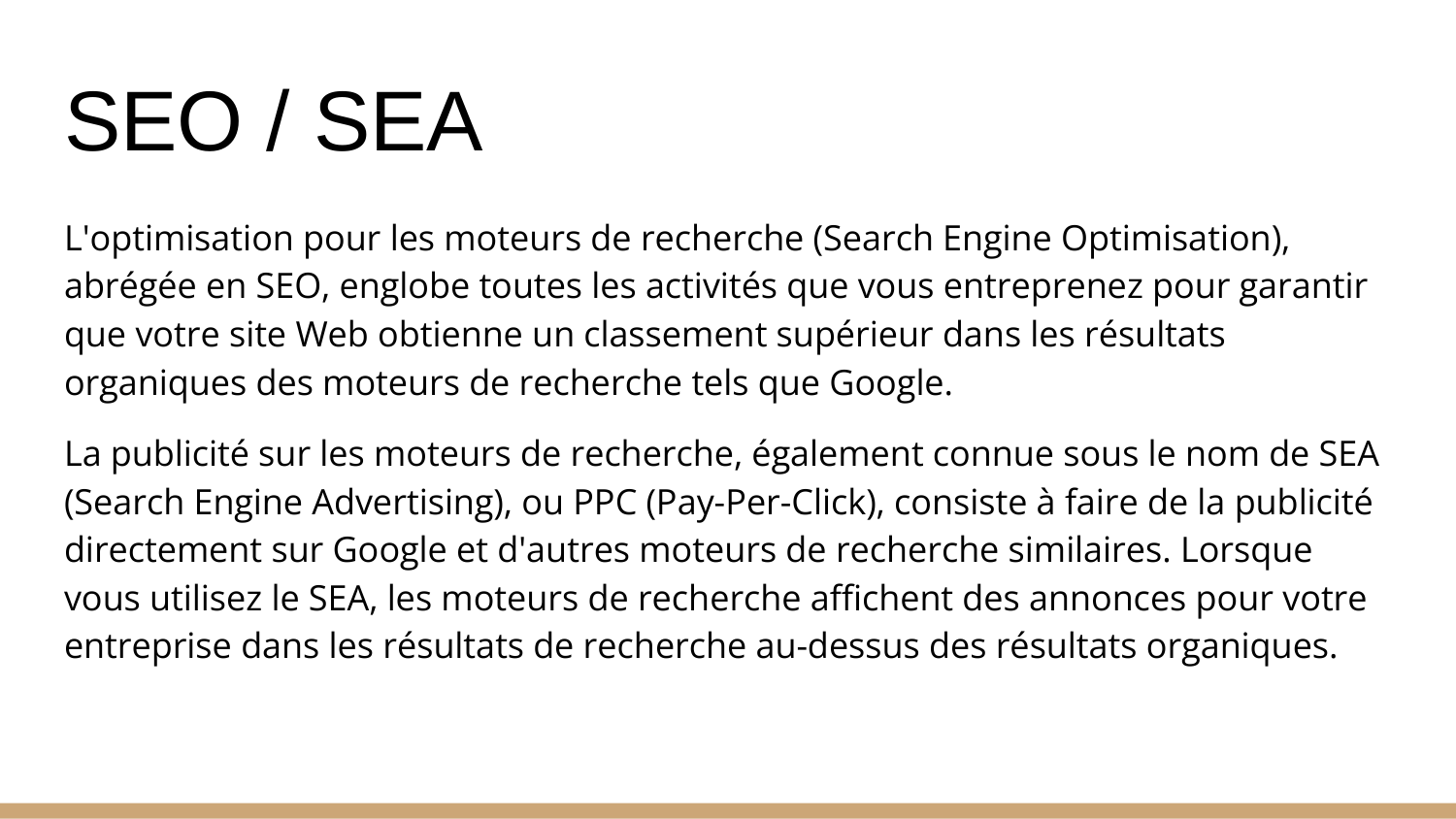

# SEO / SEA
L'optimisation pour les moteurs de recherche (Search Engine Optimisation), abrégée en SEO, englobe toutes les activités que vous entreprenez pour garantir que votre site Web obtienne un classement supérieur dans les résultats organiques des moteurs de recherche tels que Google.
La publicité sur les moteurs de recherche, également connue sous le nom de SEA (Search Engine Advertising), ou PPC (Pay-Per-Click), consiste à faire de la publicité directement sur Google et d'autres moteurs de recherche similaires. Lorsque vous utilisez le SEA, les moteurs de recherche affichent des annonces pour votre entreprise dans les résultats de recherche au-dessus des résultats organiques.